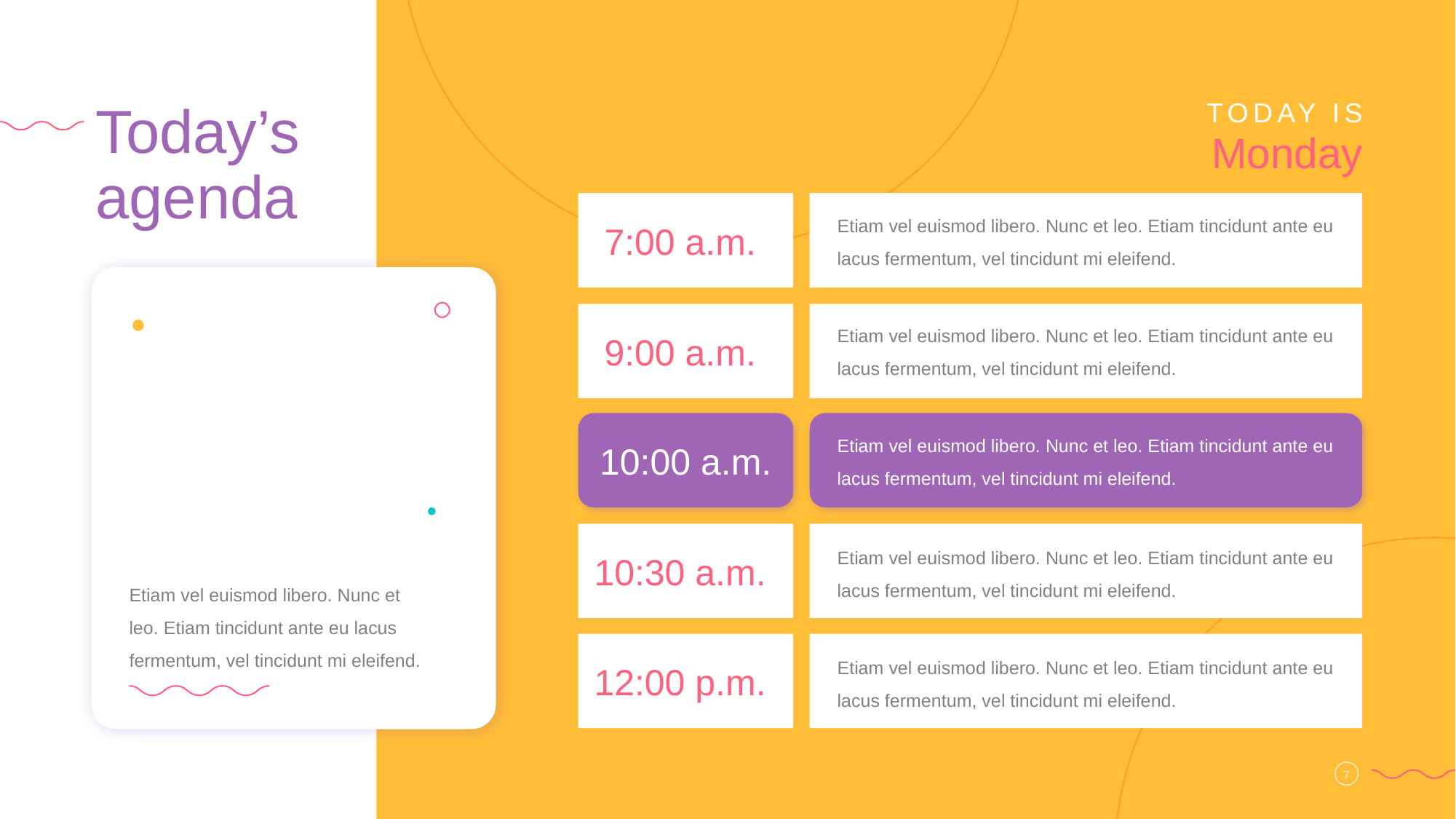

TODAY IS
Monday
# Today’s agenda
7:00 a.m.

Etiam vel euismod libero. Nunc et leo. Etiam tincidunt ante eu lacus fermentum, vel tincidunt mi eleifend.
9:00 a.m.

Etiam vel euismod libero. Nunc et leo. Etiam tincidunt ante eu lacus fermentum, vel tincidunt mi eleifend.
10:00 a.m.

Etiam vel euismod libero. Nunc et leo. Etiam tincidunt ante eu lacus fermentum, vel tincidunt mi eleifend.
10:30 a.m.

Etiam vel euismod libero. Nunc et leo. Etiam tincidunt ante eu lacus fermentum, vel tincidunt mi eleifend.
12:00 p.m.

Etiam vel euismod libero. Nunc et leo. Etiam tincidunt ante eu lacus fermentum, vel tincidunt mi eleifend.

Etiam vel euismod libero. Nunc et
leo. Etiam tincidunt ante eu lacus fermentum, vel tincidunt mi eleifend.